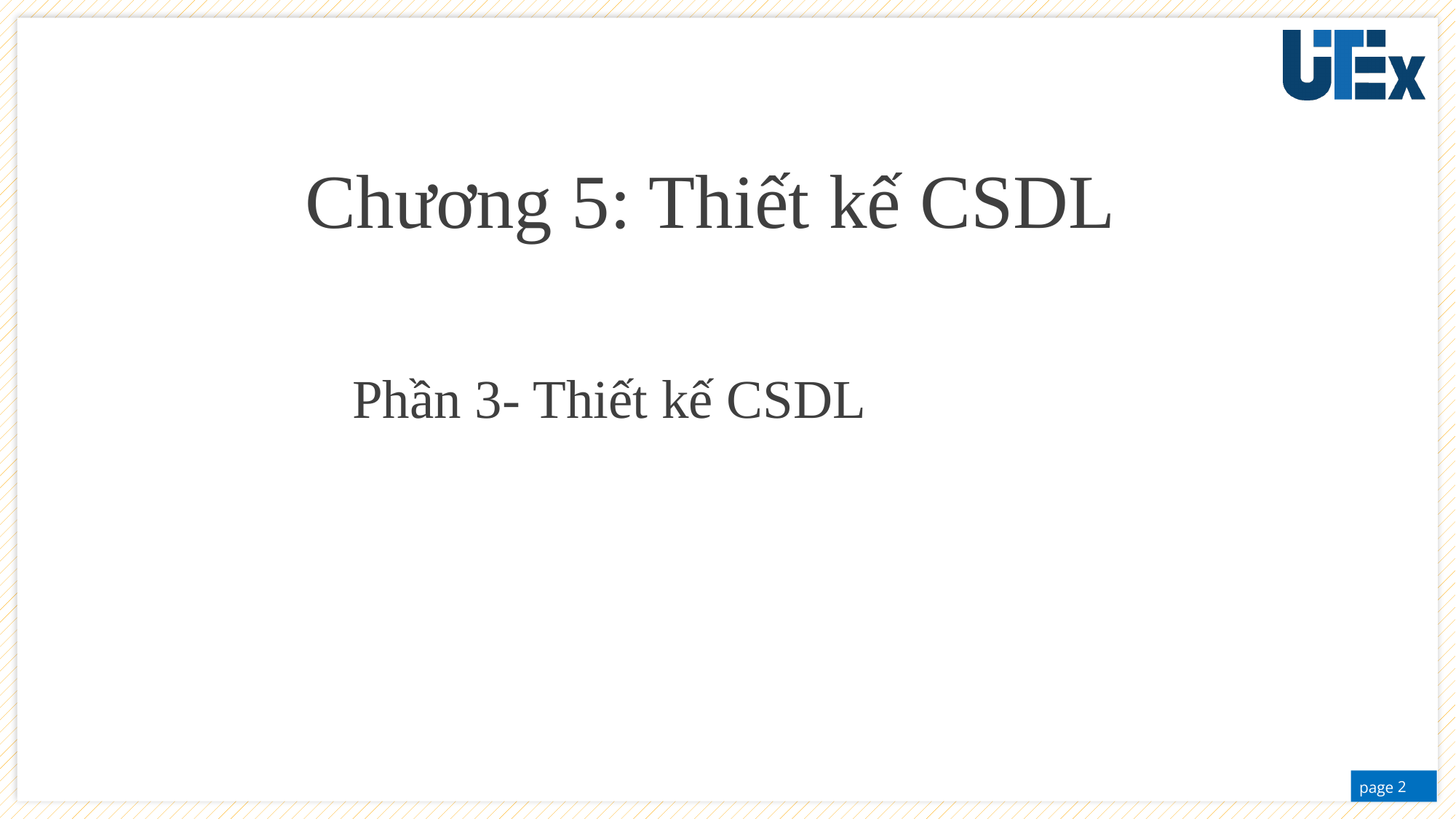

# WELCOME MESSAGES
Chương 5: Thiết kế CSDL
Insert your subtitle here
Phần 3- Thiết kế CSDL
2